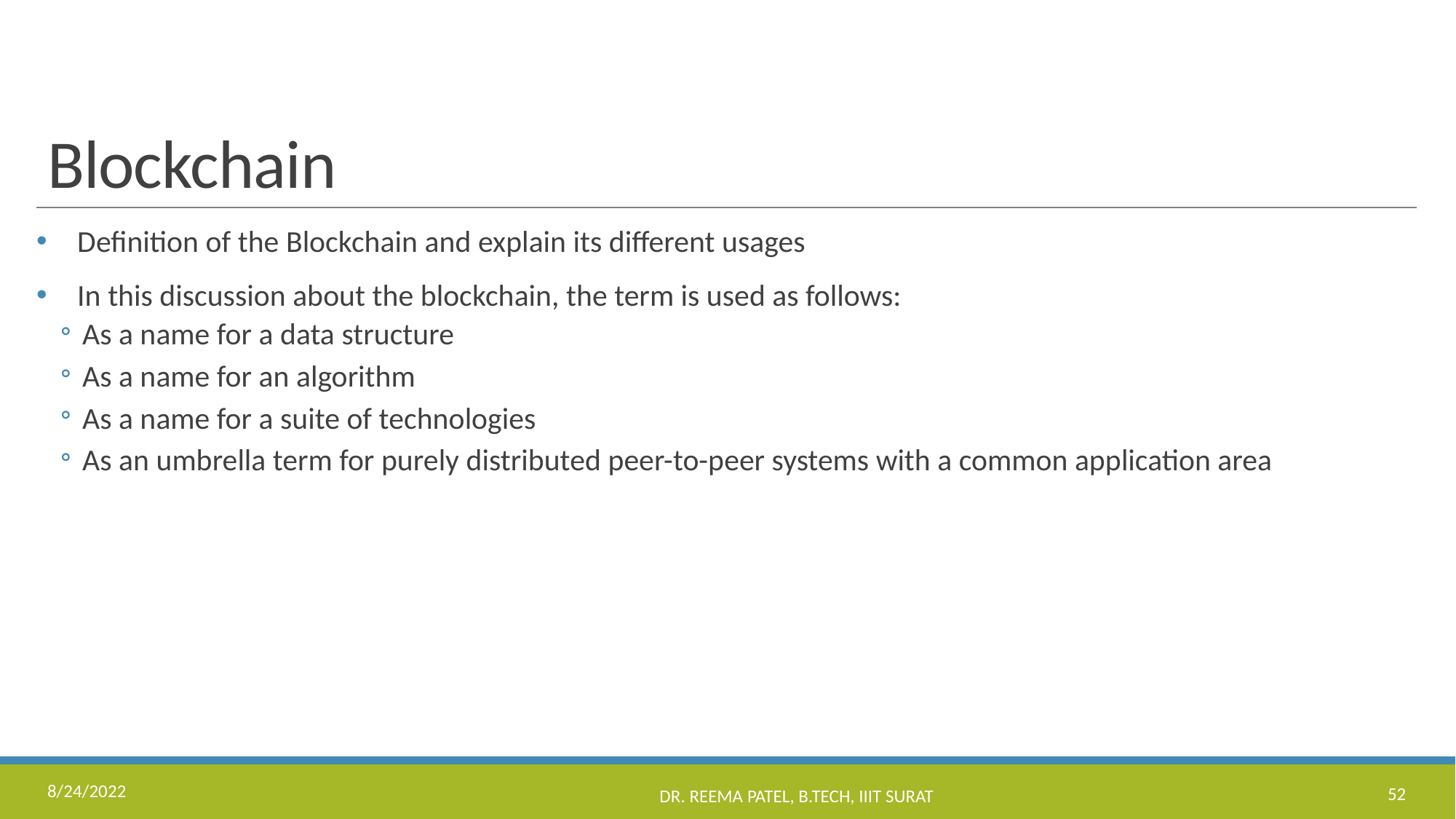

# Blockchain
Definition of the Blockchain and explain its different usages
In this discussion about the blockchain, the term is used as follows:
As a name for a data structure
As a name for an algorithm
As a name for a suite of technologies
As an umbrella term for purely distributed peer-to-peer systems with a common application area
8/24/2022
Dr. Reema Patel, B.Tech, IIIT Surat
52